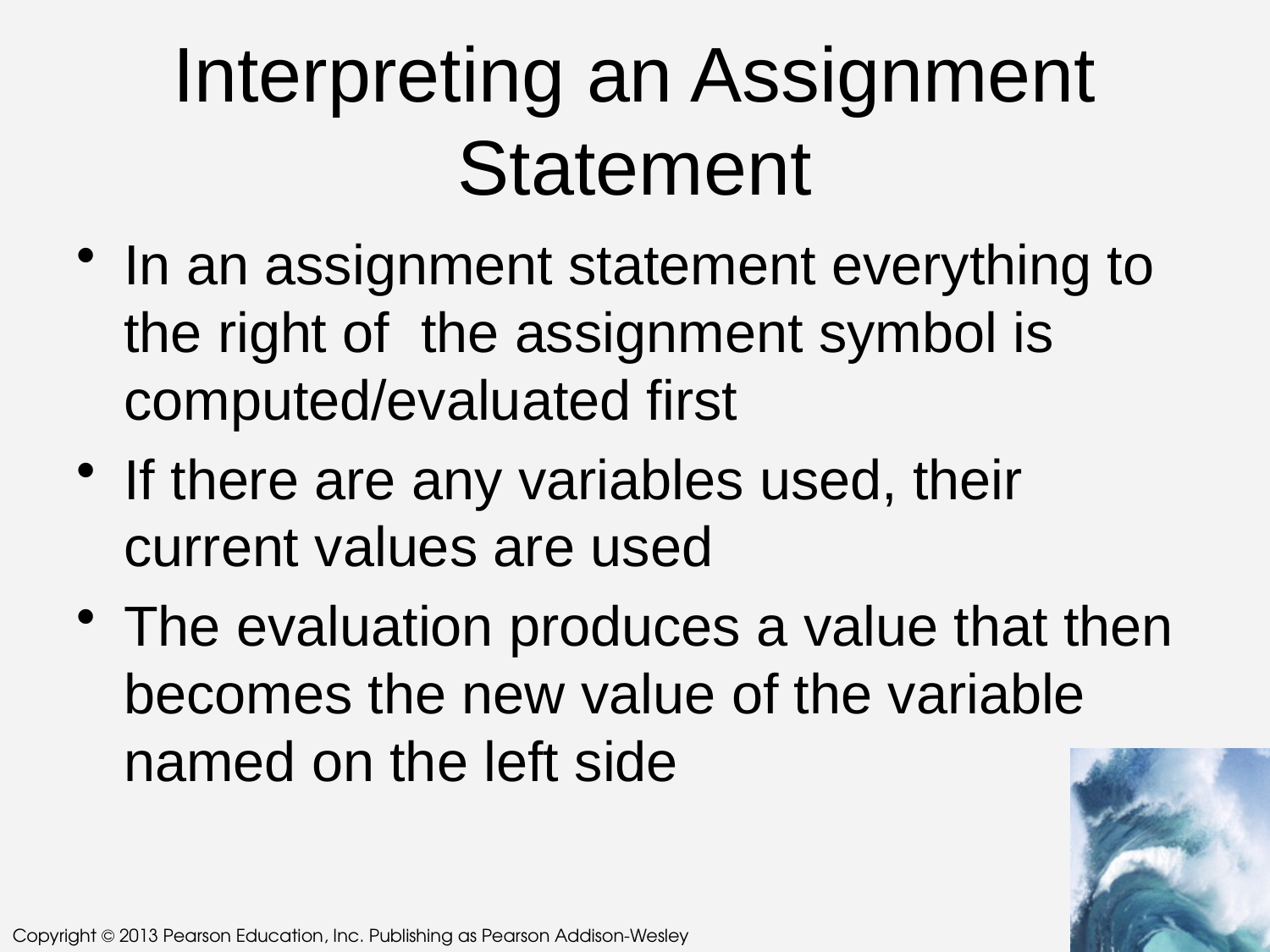

# Interpreting an Assignment Statement
In an assignment statement everything to the right of  the assignment symbol is computed/evaluated first
If there are any variables used, their current values are used
The evaluation produces a value that then becomes the new value of the variable named on the left side